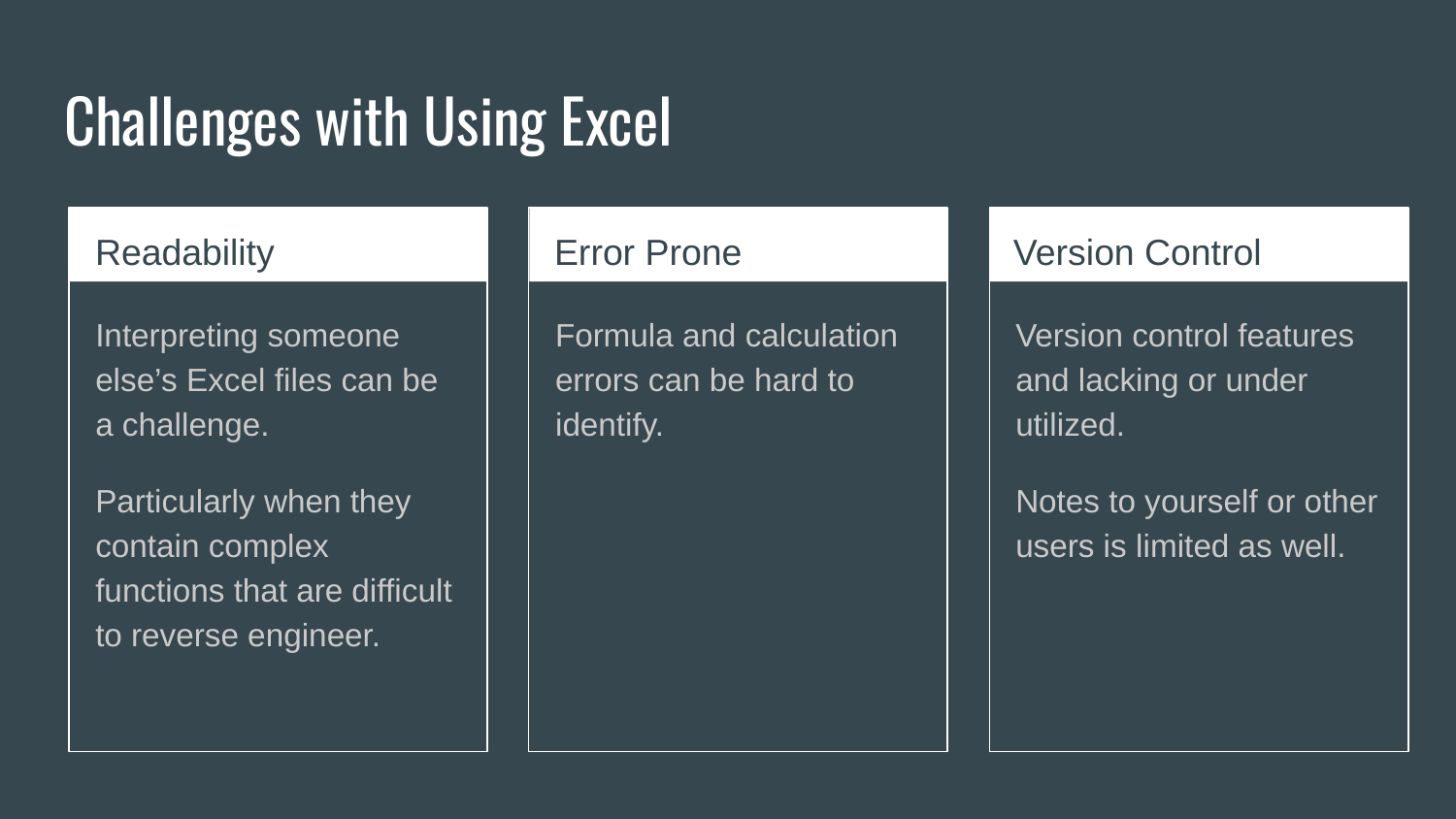

# Challenges with Using Excel

Readability

Error Prone

Version Control
Interpreting someone else’s Excel files can be a challenge.
Particularly when they contain complex functions that are difficult to reverse engineer.
Formula and calculation errors can be hard to identify.

Version control features and lacking or under utilized.
Notes to yourself or other users is limited as well.